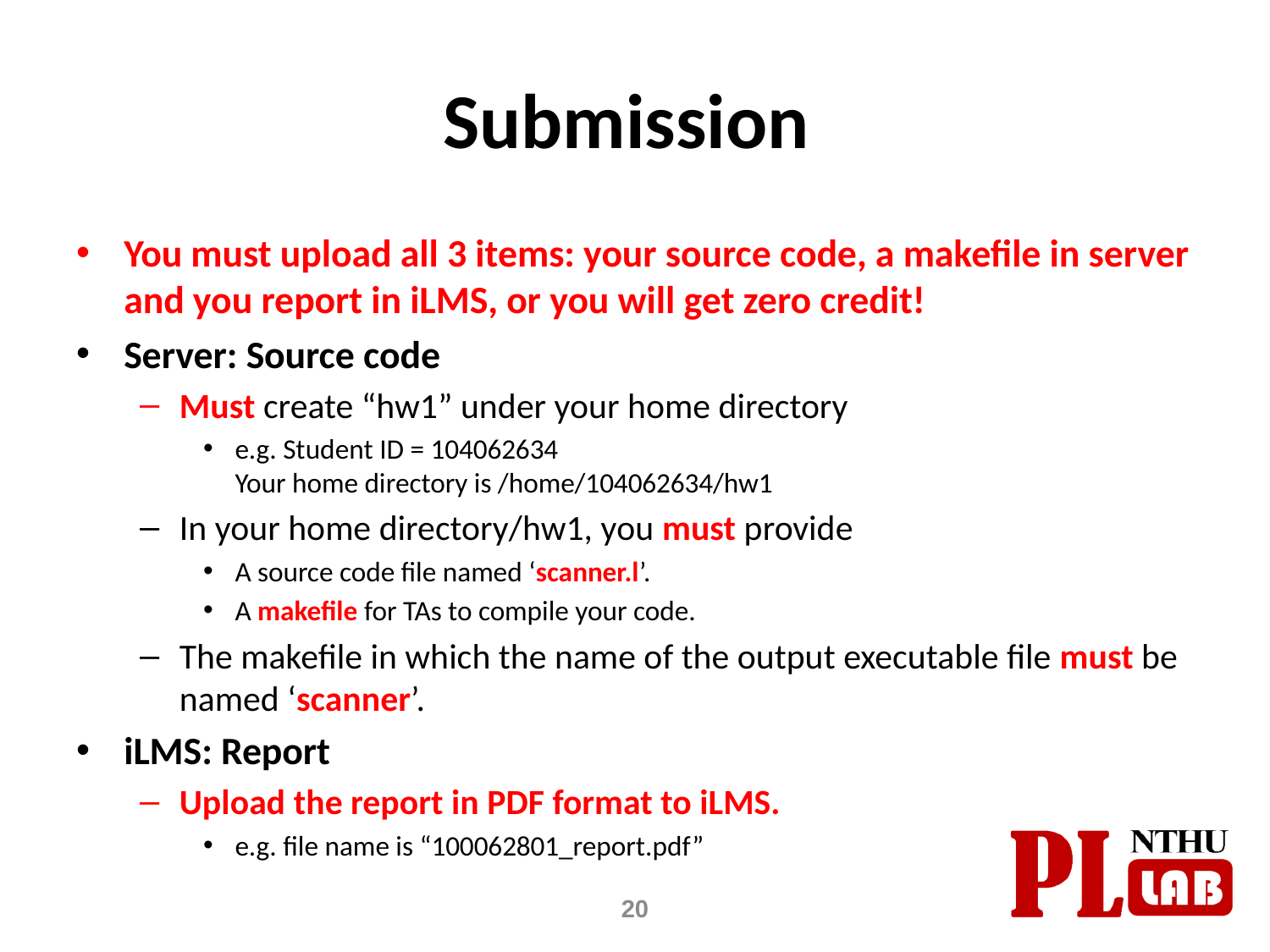

# Submission
You must upload all 3 items: your source code, a makefile in server and you report in iLMS, or you will get zero credit!
Server: Source code
Must create “hw1” under your home directory
e.g. Student ID = 104062634
Your home directory is /home/104062634/hw1
In your home directory/hw1, you must provide
A source code file named ‘scanner.l’.
A makefile for TAs to compile your code.
The makefile in which the name of the output executable file must be named ‘scanner’.
iLMS: Report
Upload the report in PDF format to iLMS.
e.g. file name is “100062801_report.pdf”
20